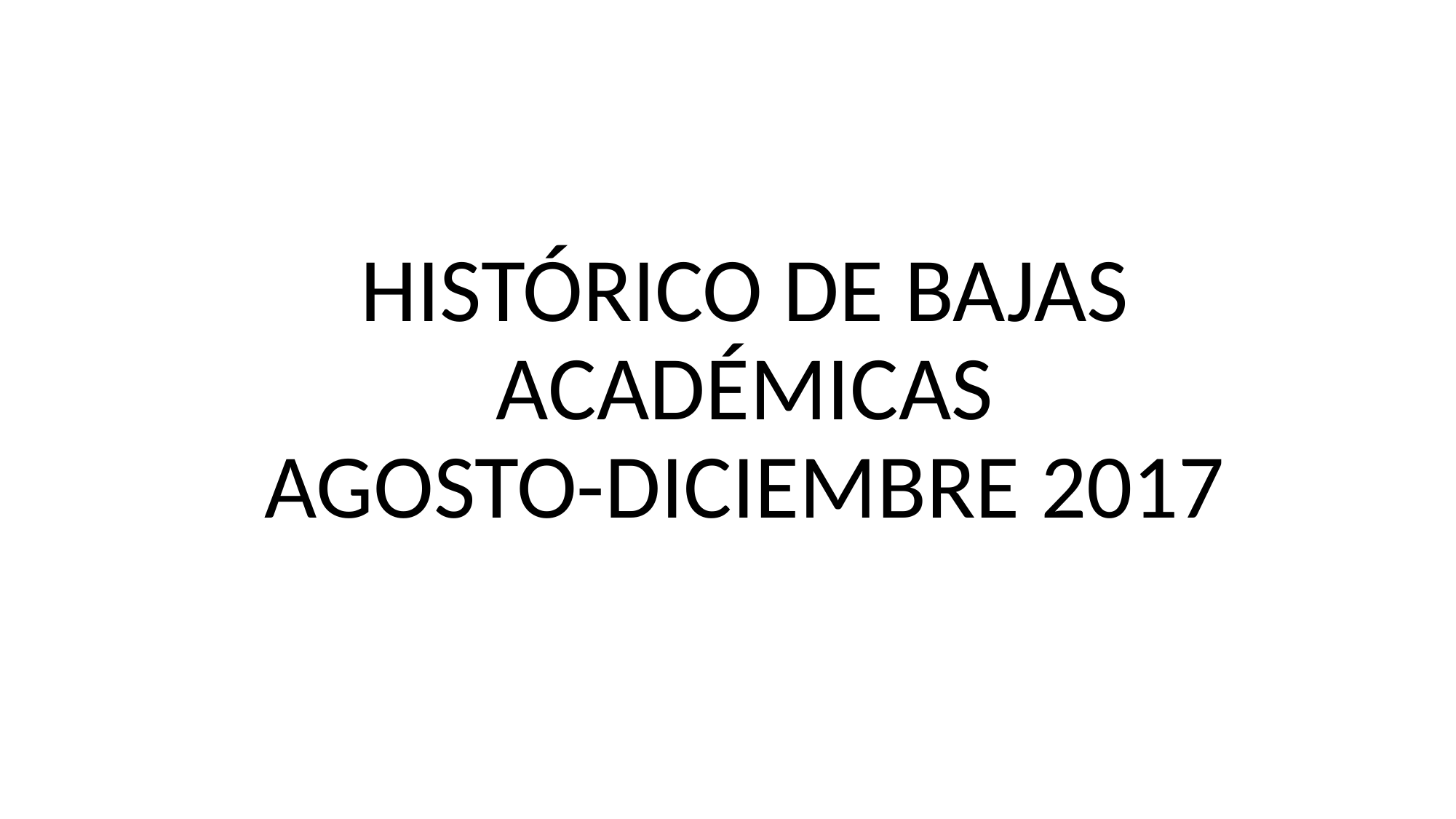

# HISTÓRICO DE BAJAS ACADÉMICAS AGOSTO-DICIEMBRE 2017